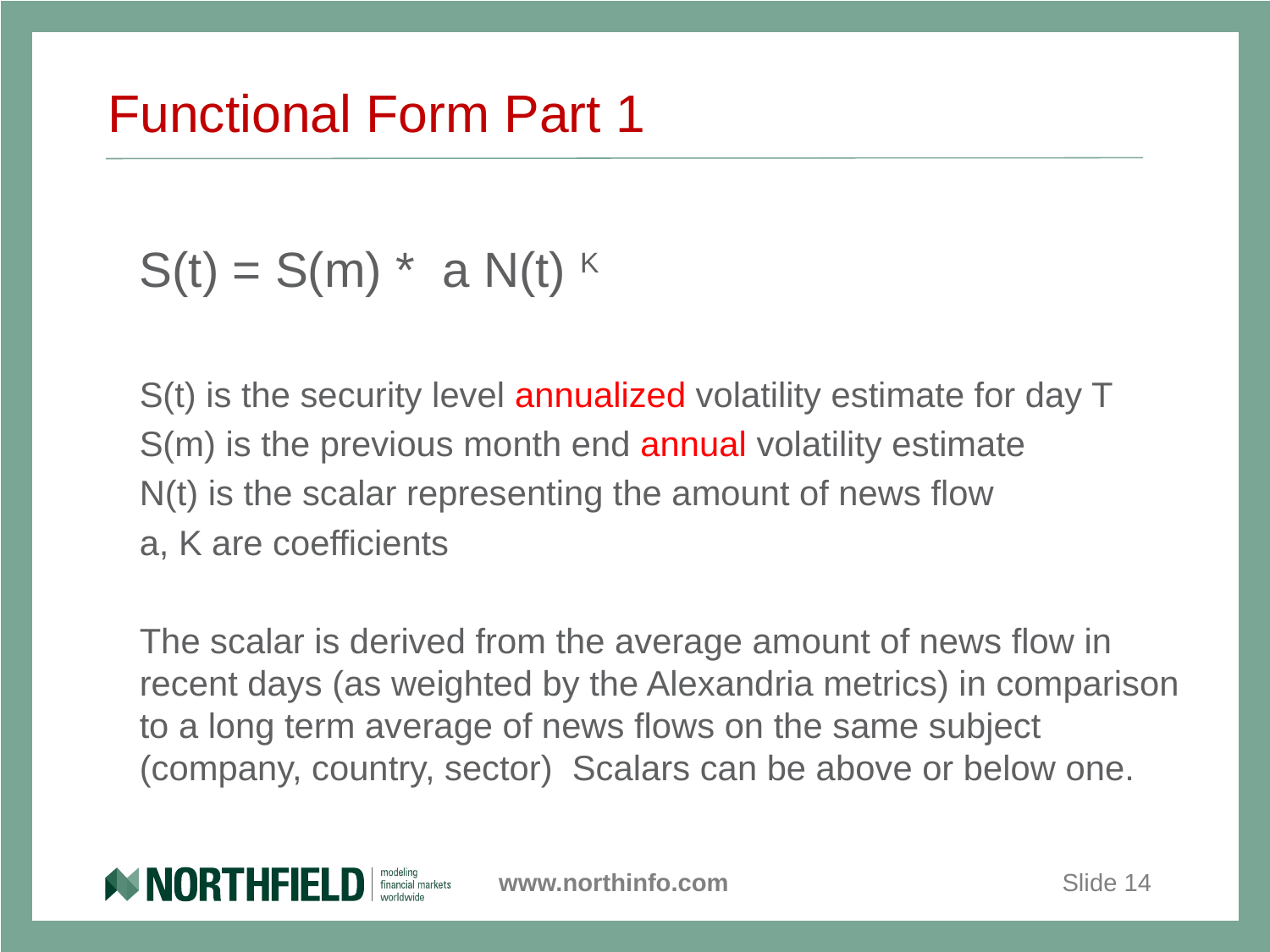

# Functional Form Part 1

S(t) = S(m) *  a N(t) K

S(t) is the security level annualized volatility estimate for day T
S(m) is the previous month end annual volatility estimate
N(t) is the scalar representing the amount of news flow
a, K are coefficients

The scalar is derived from the average amount of news flow in recent days (as weighted by the Alexandria metrics) in comparison to a long term average of news flows on the same subject (company, country, sector)  Scalars can be above or below one.